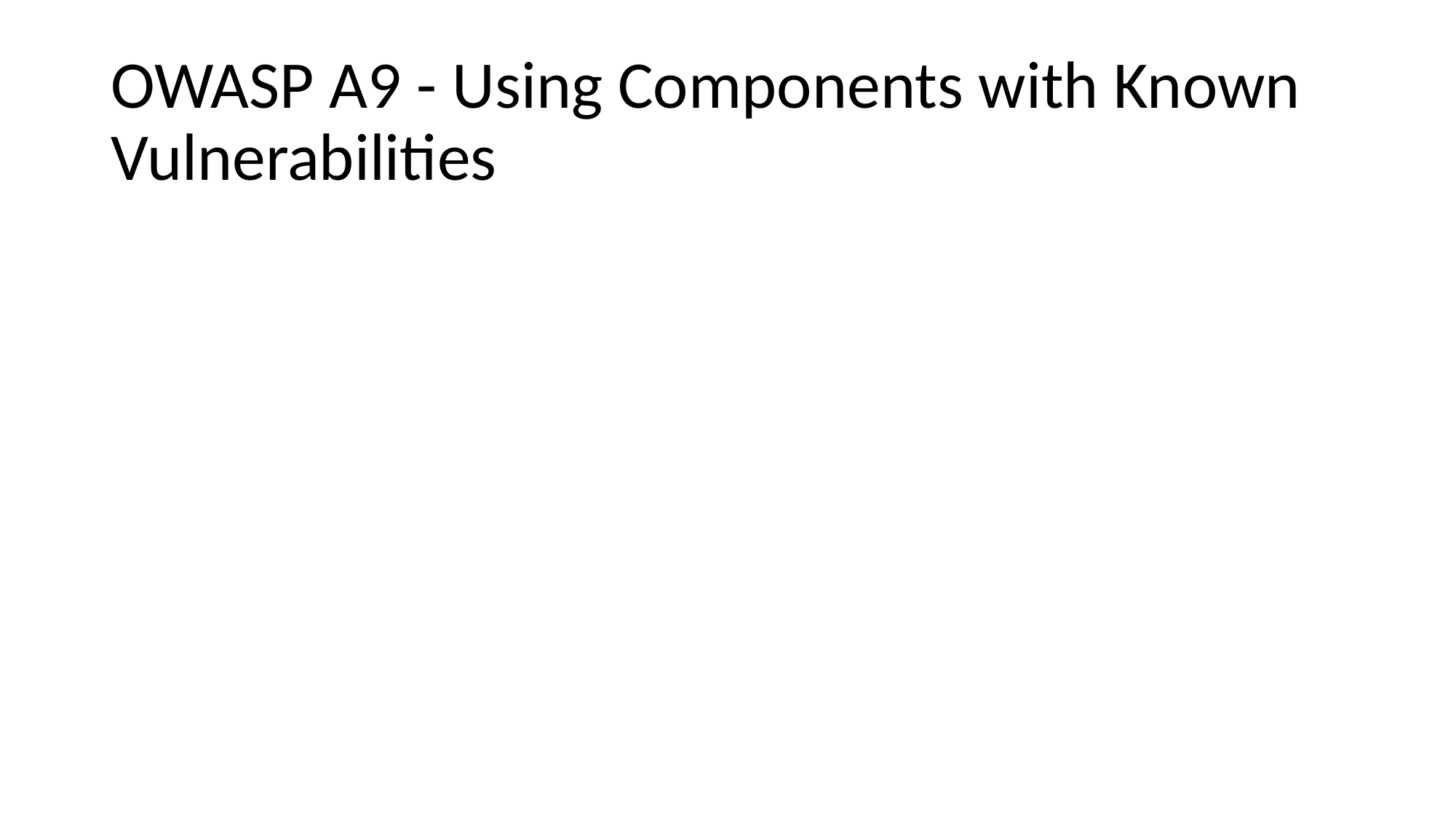

# OWASP A9 - Using Components with Known Vulnerabilities